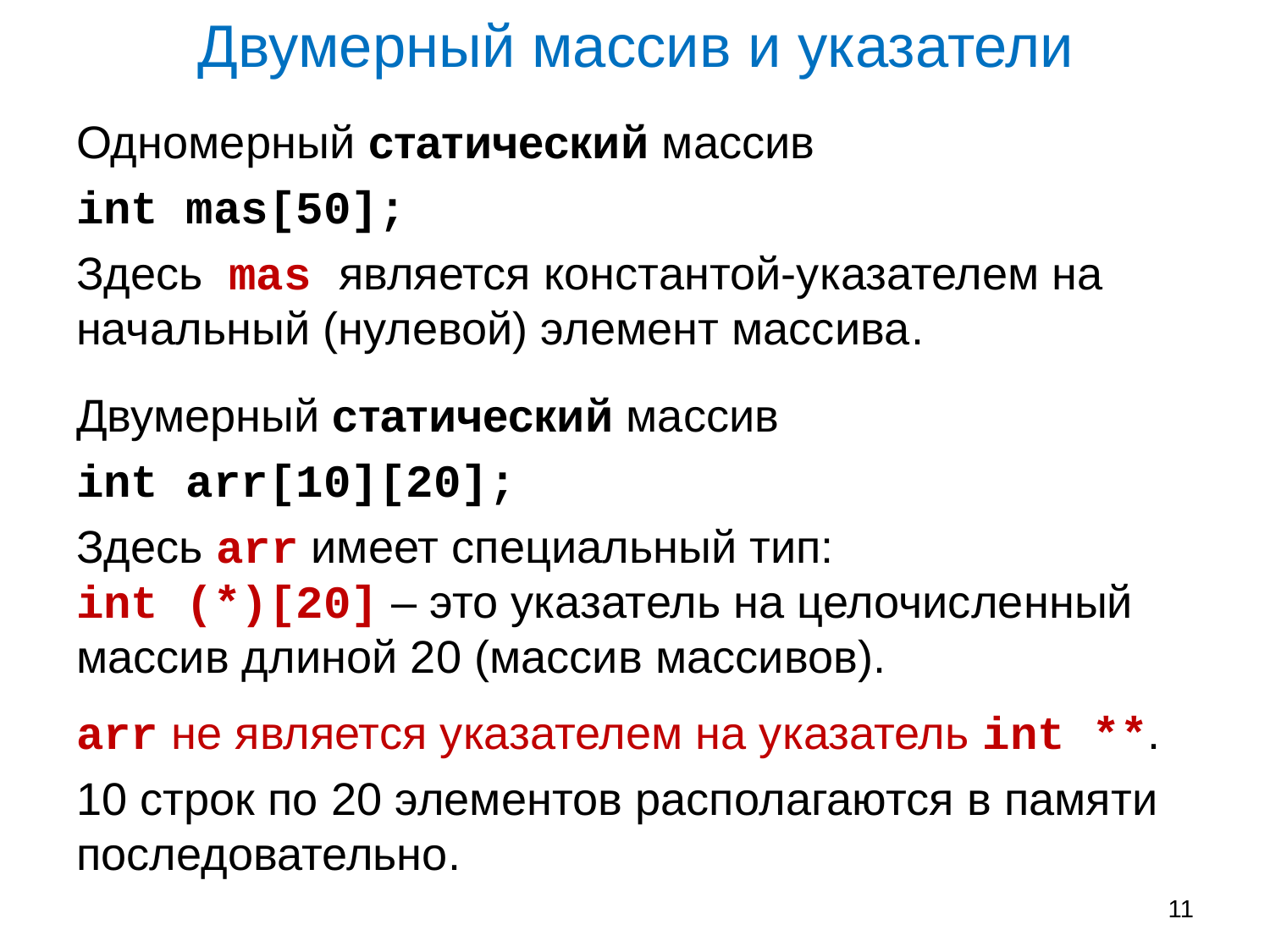

# Двумерный массив и указатели
Одномерный статический массив
int mas[50];
Здесь  mas является константой-указателем на начальный (нулевой) элемент массива.
Двумерный статический массив
int arr[10][20];
Здесь arr имеет специальный тип:
int (*)[20] – это указатель на целочисленный массив длиной 20 (массив массивов).
arr не является указателем на указатель int **.
10 строк по 20 элементов располагаются в памяти последовательно.

11